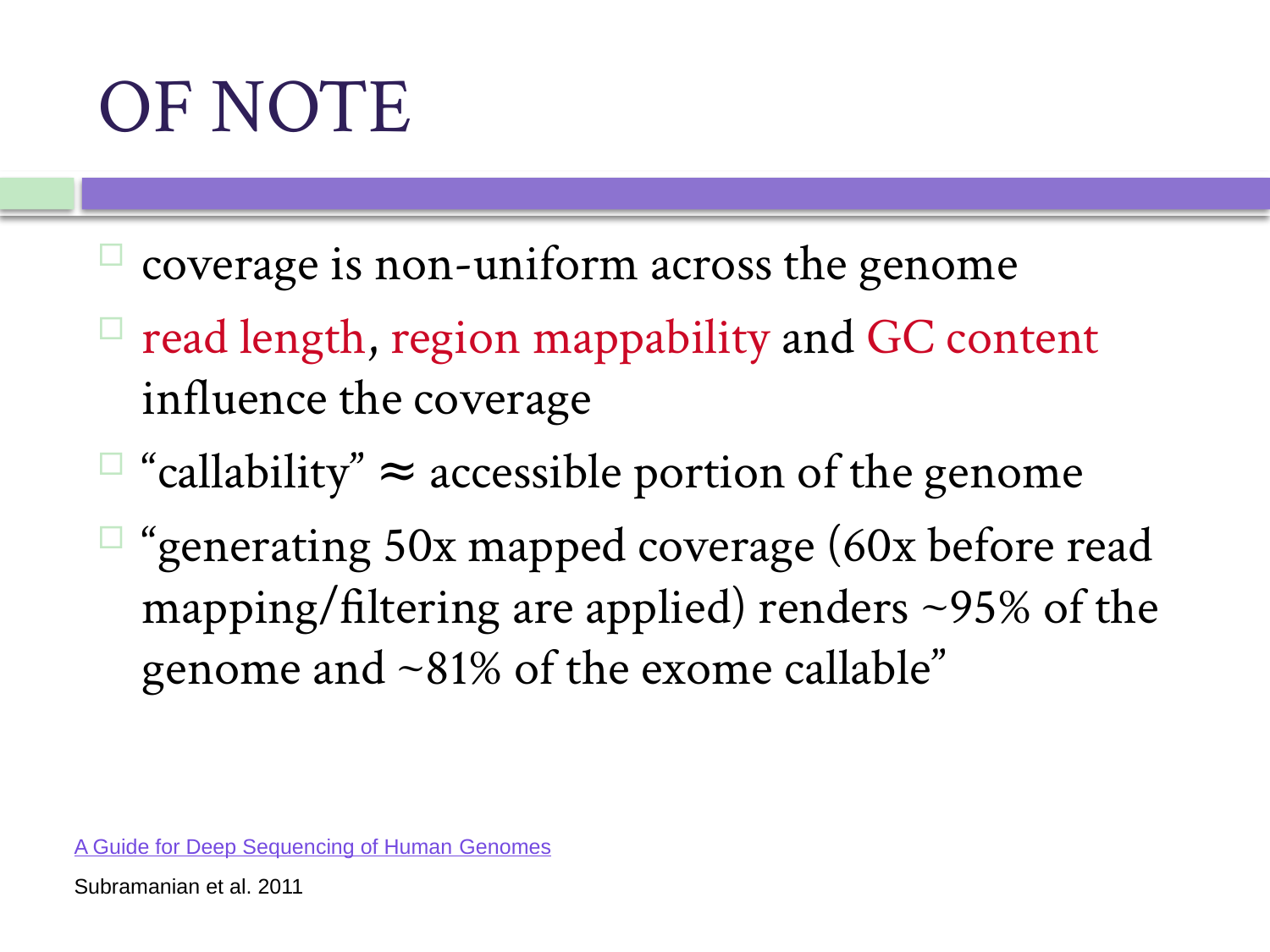

# OF NOTE
coverage is non-uniform across the genome
read length, region mappability and GC content influence the coverage
“callability” ≈ accessible portion of the genome
“generating 50x mapped coverage (60x before read mapping/filtering are applied) renders ~95% of the genome and ~81% of the exome callable”
A Guide for Deep Sequencing of Human Genomes
Subramanian et al. 2011